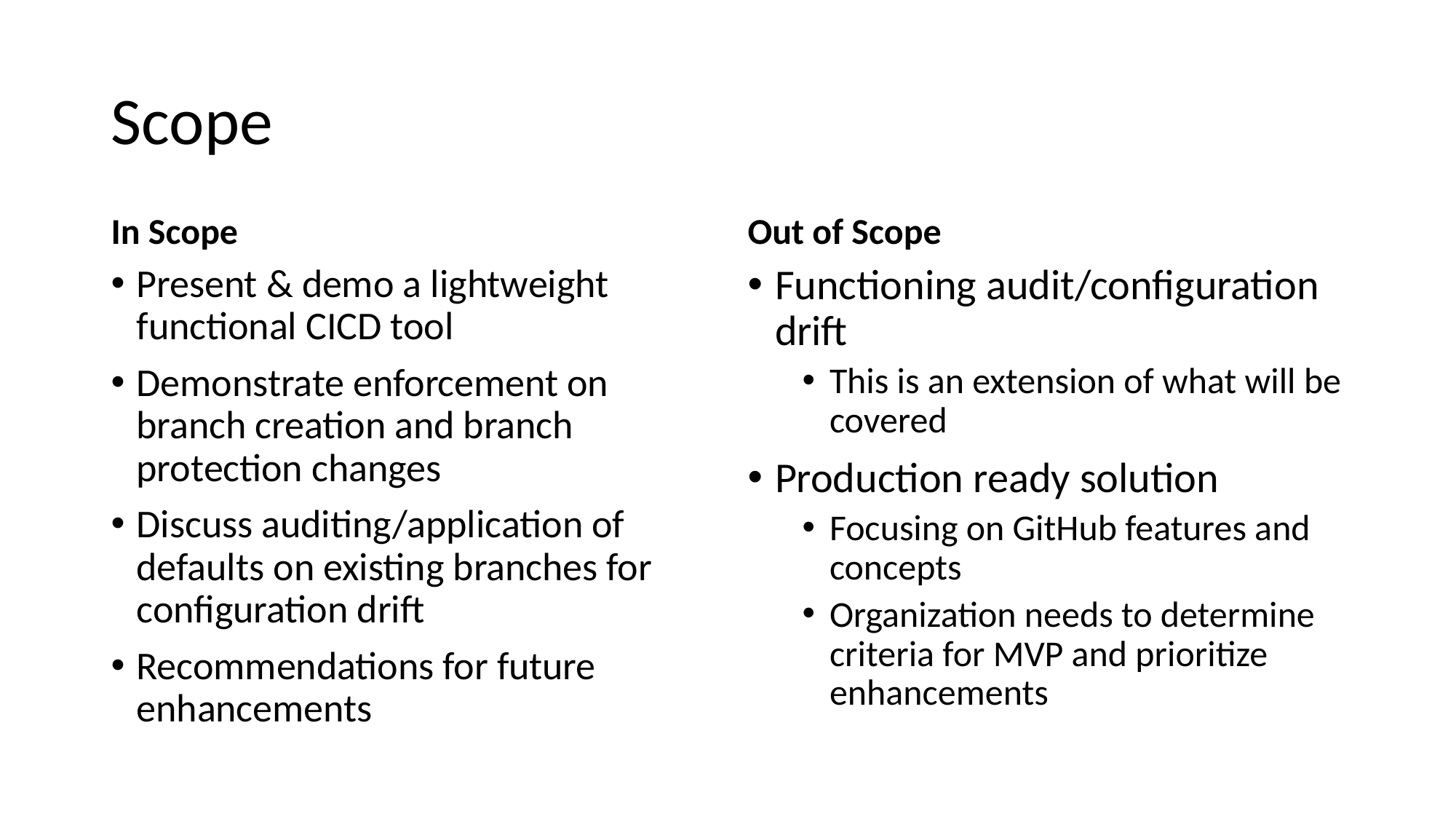

# Scope
In Scope
Out of Scope
Present & demo a lightweight functional CICD tool
Demonstrate enforcement on branch creation and branch protection changes
Discuss auditing/application of defaults on existing branches for configuration drift
Recommendations for future enhancements
Functioning audit/configuration drift
This is an extension of what will be covered
Production ready solution
Focusing on GitHub features and concepts
Organization needs to determine criteria for MVP and prioritize enhancements